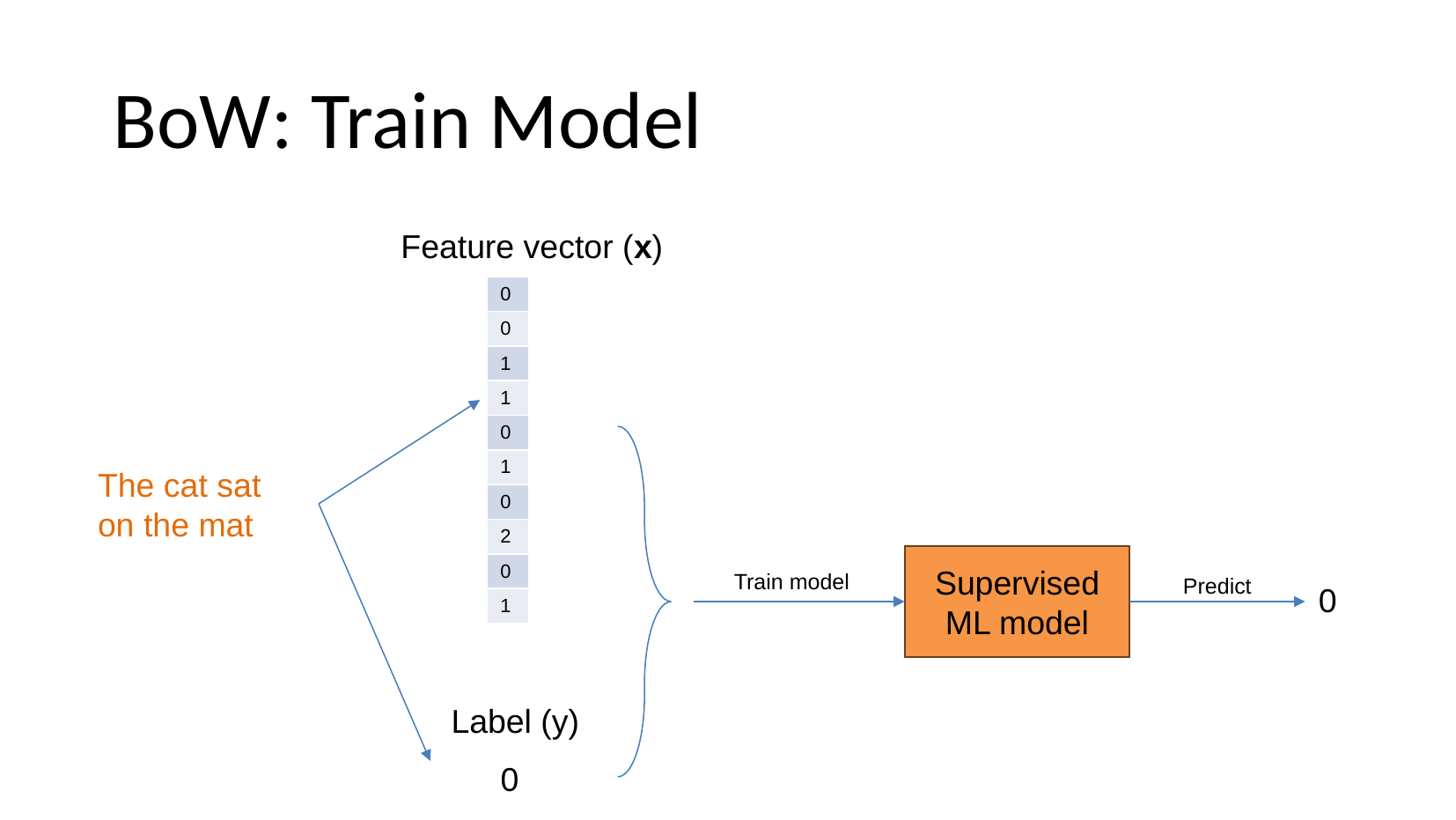

BoW: Train Model
Feature vector (x)
| 0 |
| --- |
| 0 |
| 1 |
| 1 |
| 0 |
| 1 |
| 0 |
| 2 |
| 0 |
| 1 |

The cat sat on the mat
Supervised ML model
Train model
Predict
0
Label (y)
0